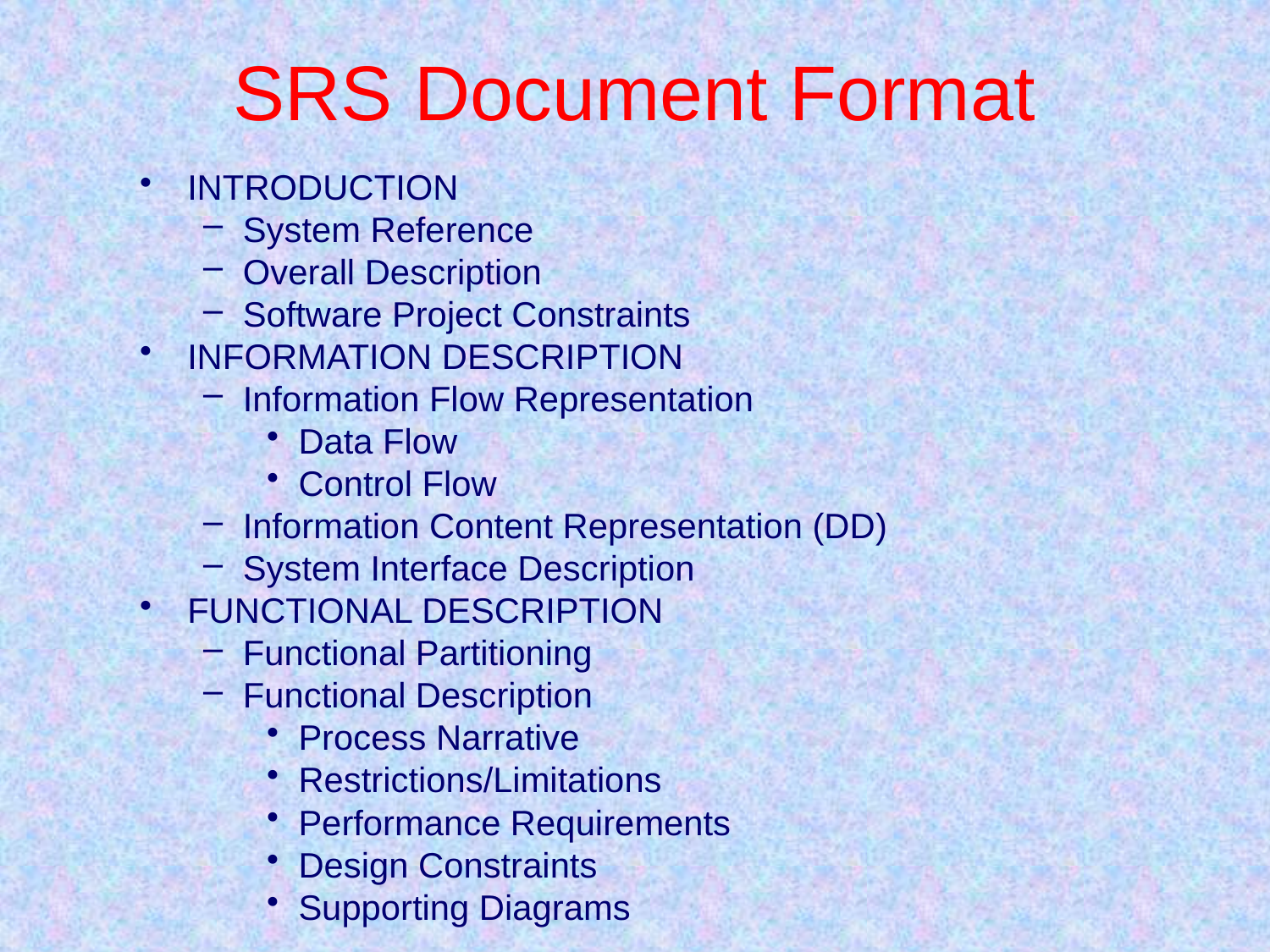

# SRS Document Format
INTRODUCTION
System Reference
Overall Description
Software Project Constraints
INFORMATION DESCRIPTION
Information Flow Representation
Data Flow
Control Flow
Information Content Representation (DD)
System Interface Description
FUNCTIONAL DESCRIPTION
Functional Partitioning
Functional Description
Process Narrative
Restrictions/Limitations
Performance Requirements
Design Constraints
Supporting Diagrams